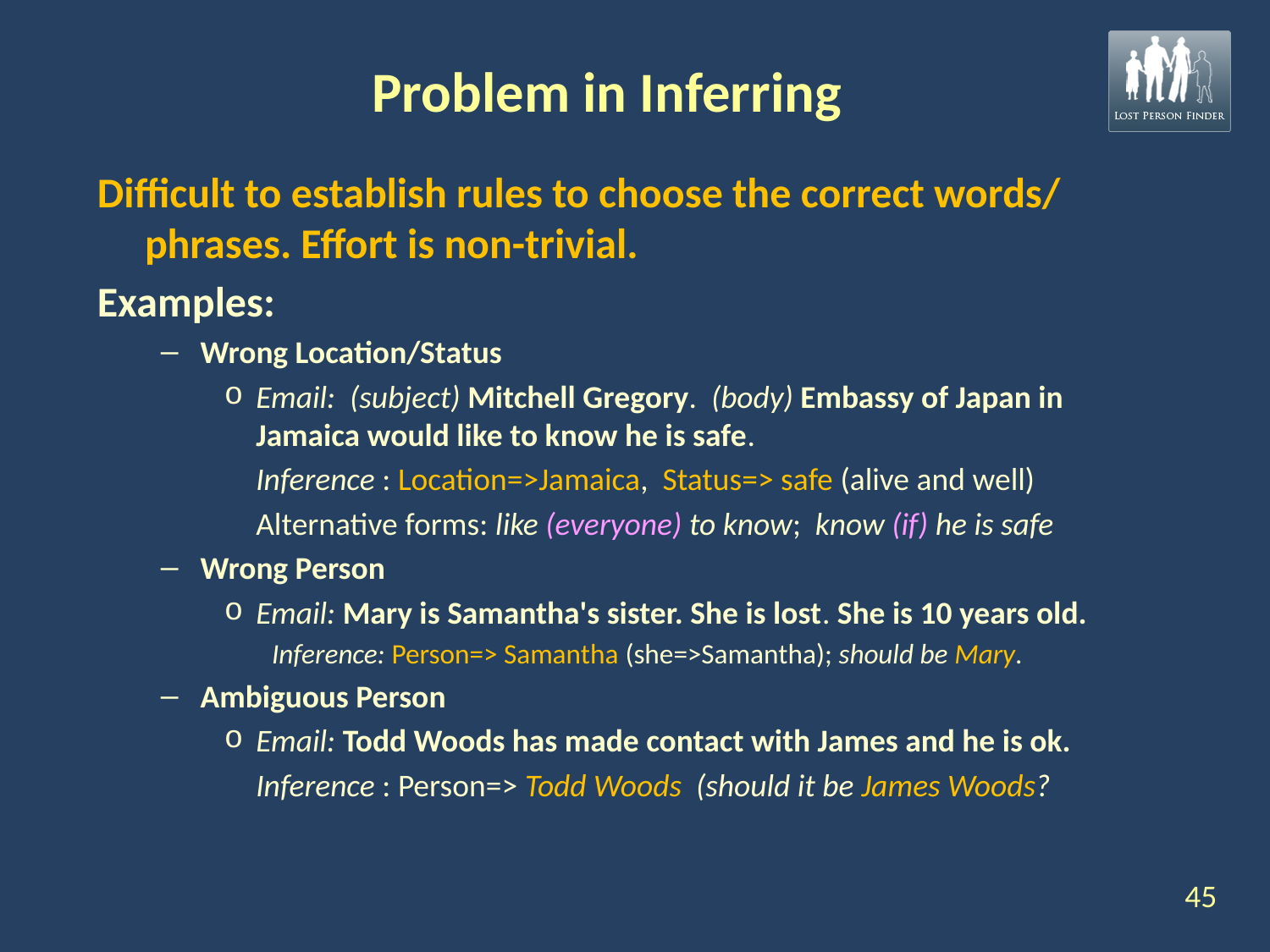

# Problem in Inferring
Difficult to establish rules to choose the correct words/ phrases. Effort is non-trivial.
Examples:
Wrong Location/Status
Email:  (subject) Mitchell Gregory.  (body) Embassy of Japan in Jamaica would like to know he is safe.
	Inference : Location=>Jamaica,  Status=> safe (alive and well)
	Alternative forms: like (everyone) to know;  know (if) he is safe
Wrong Person
Email: Mary is Samantha's sister. She is lost. She is 10 years old.
Inference: Person=> Samantha (she=>Samantha); should be Mary.
Ambiguous Person
Email: Todd Woods has made contact with James and he is ok.
	Inference : Person=> Todd Woods  (should it be James Woods?

45